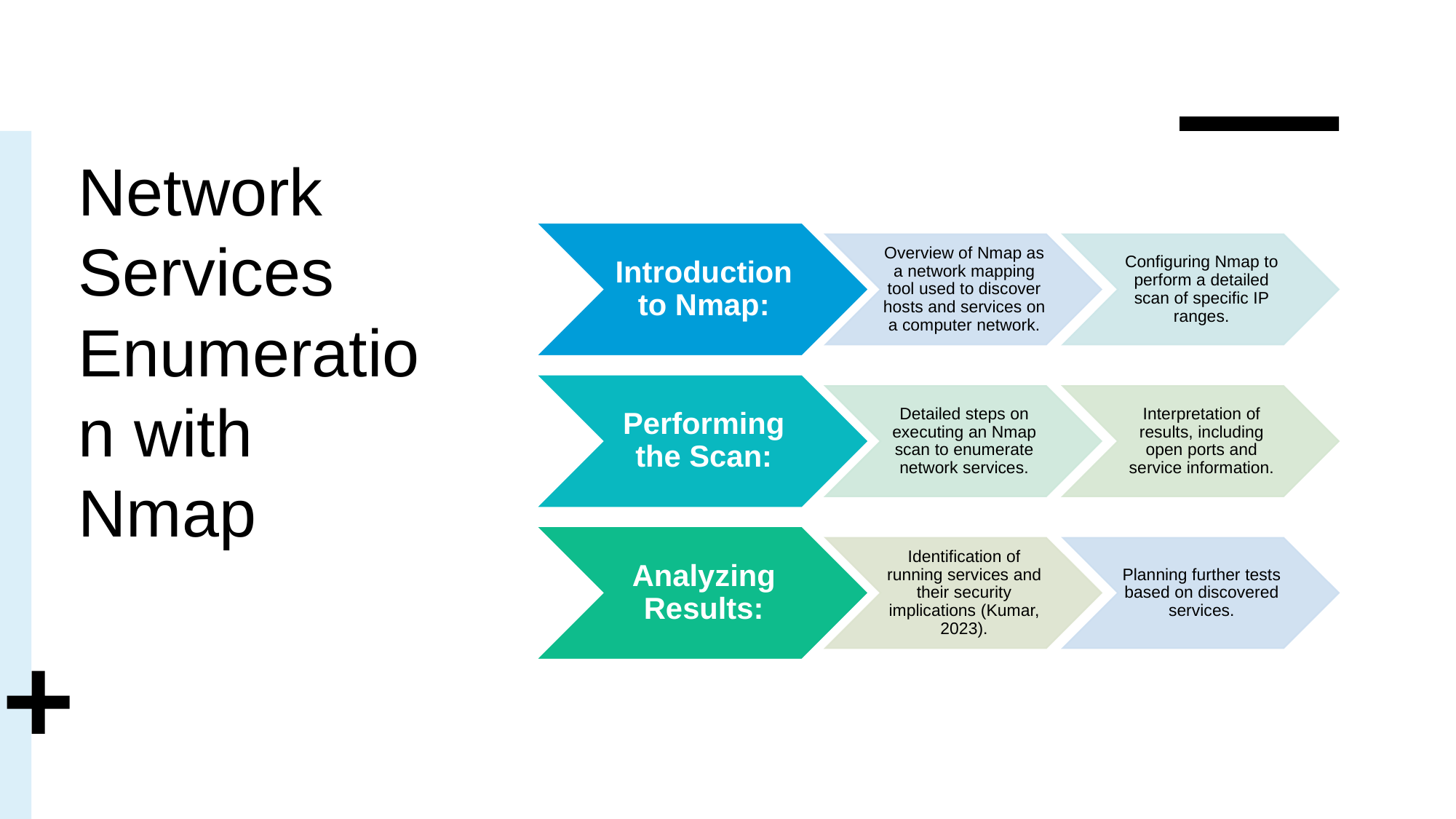

# Network Services Enumeration with Nmap
Introduction to Nmap:
Overview of Nmap as a network mapping tool used to discover hosts and services on a computer network.
Configuring Nmap to perform a detailed scan of specific IP ranges.
Performing the Scan:
Detailed steps on executing an Nmap scan to enumerate network services.
Interpretation of results, including open ports and service information.
Analyzing Results:
Identification of running services and their security implications (Kumar, 2023).
Planning further tests based on discovered services.